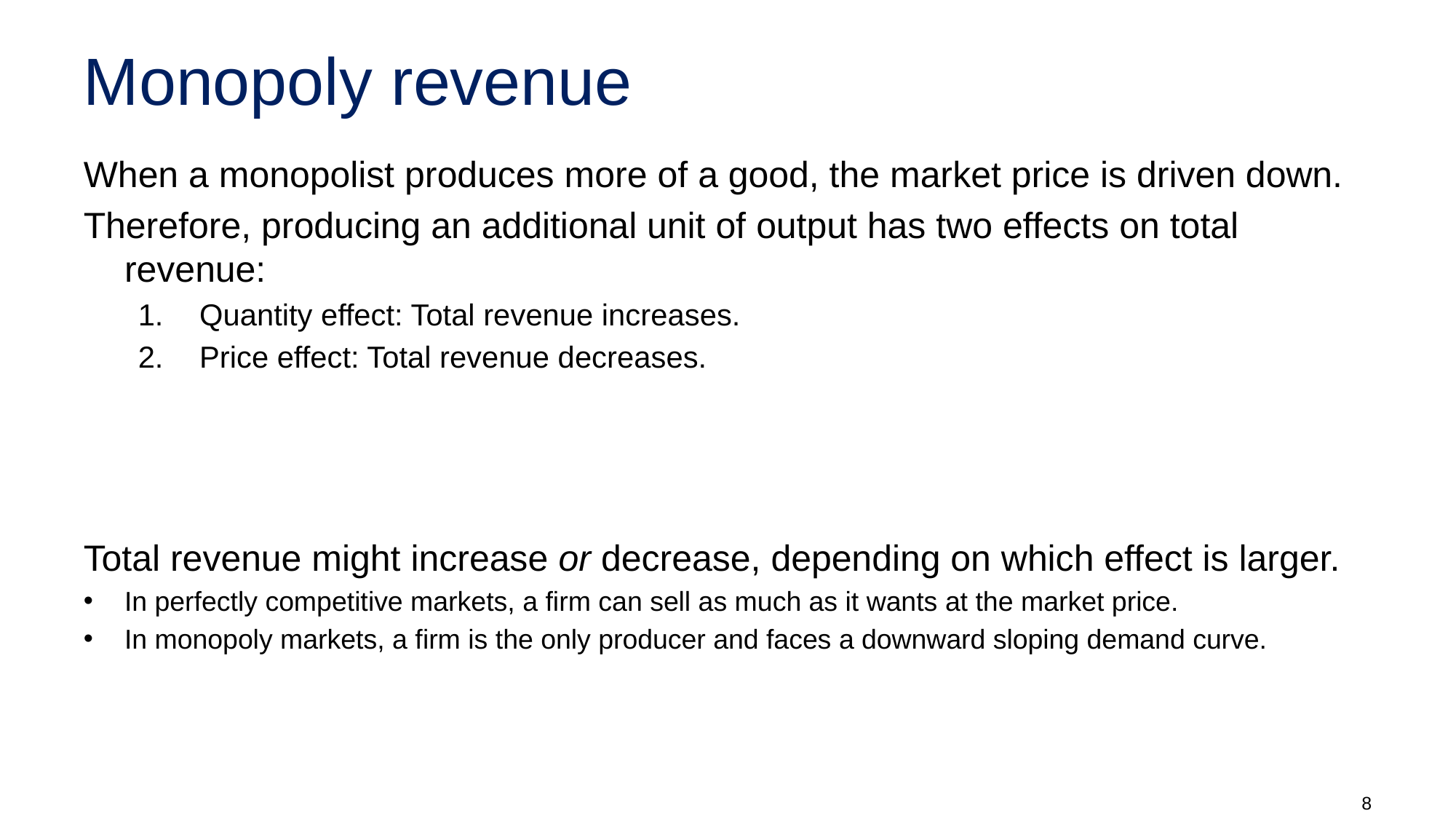

# Monopoly revenue
When a monopolist produces more of a good, the market price is driven down.
Therefore, producing an additional unit of output has two effects on total revenue:
Quantity effect: Total revenue increases.
Price effect: Total revenue decreases.

Total revenue might increase or decrease, depending on which effect is larger.
In perfectly competitive markets, a firm can sell as much as it wants at the market price.
In monopoly markets, a firm is the only producer and faces a downward sloping demand curve.